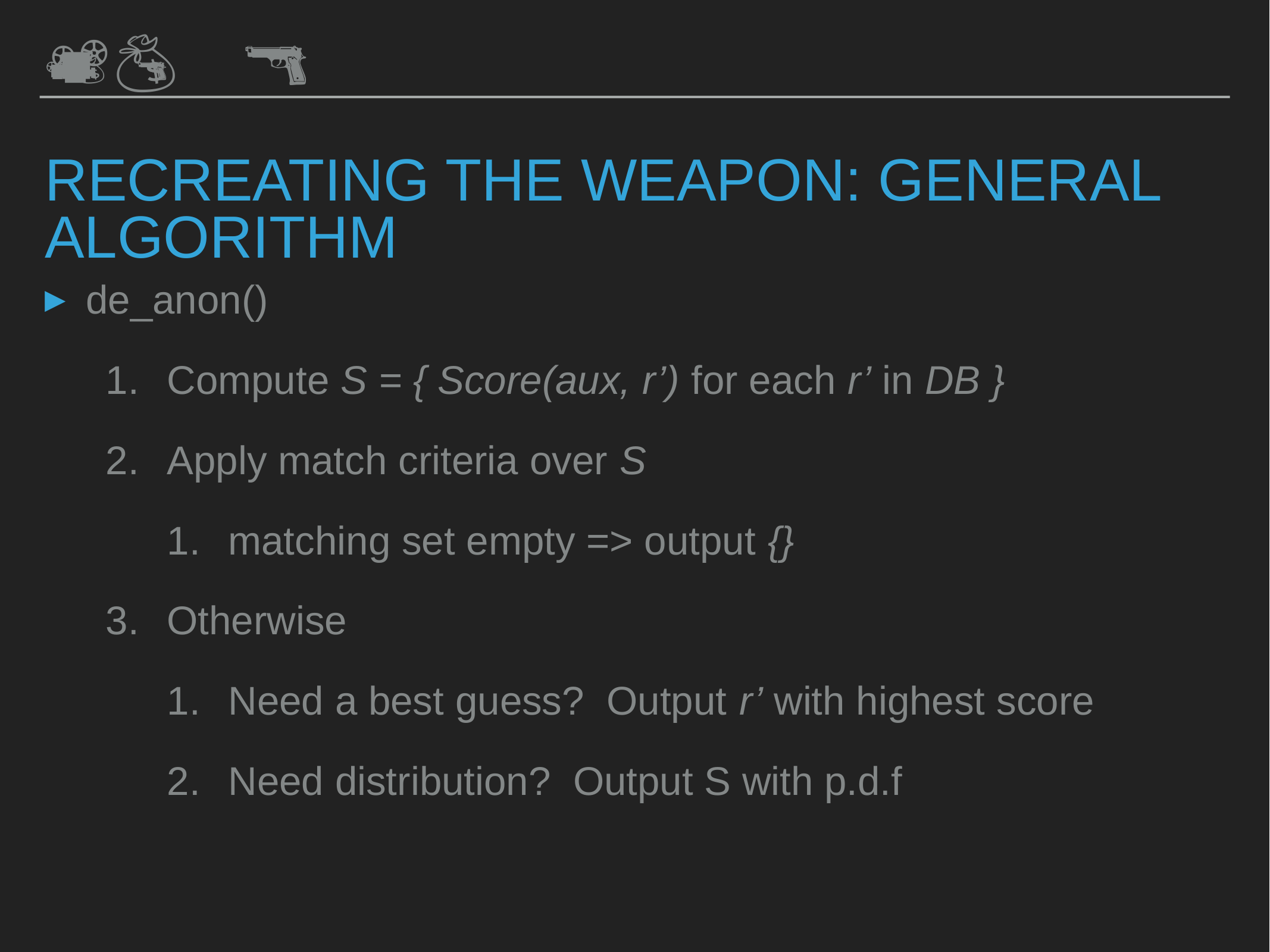

📽💰   🔫
📽💰   🔫
# recreating the weapon: GENERAL ALGORITHM
de_anon()
Compute S = { Score(aux, r’) for each r’ in DB }
Apply match criteria over S
matching set empty => output {}
Otherwise
Need a best guess?  Output r’ with highest score
Need distribution?  Output S with p.d.f